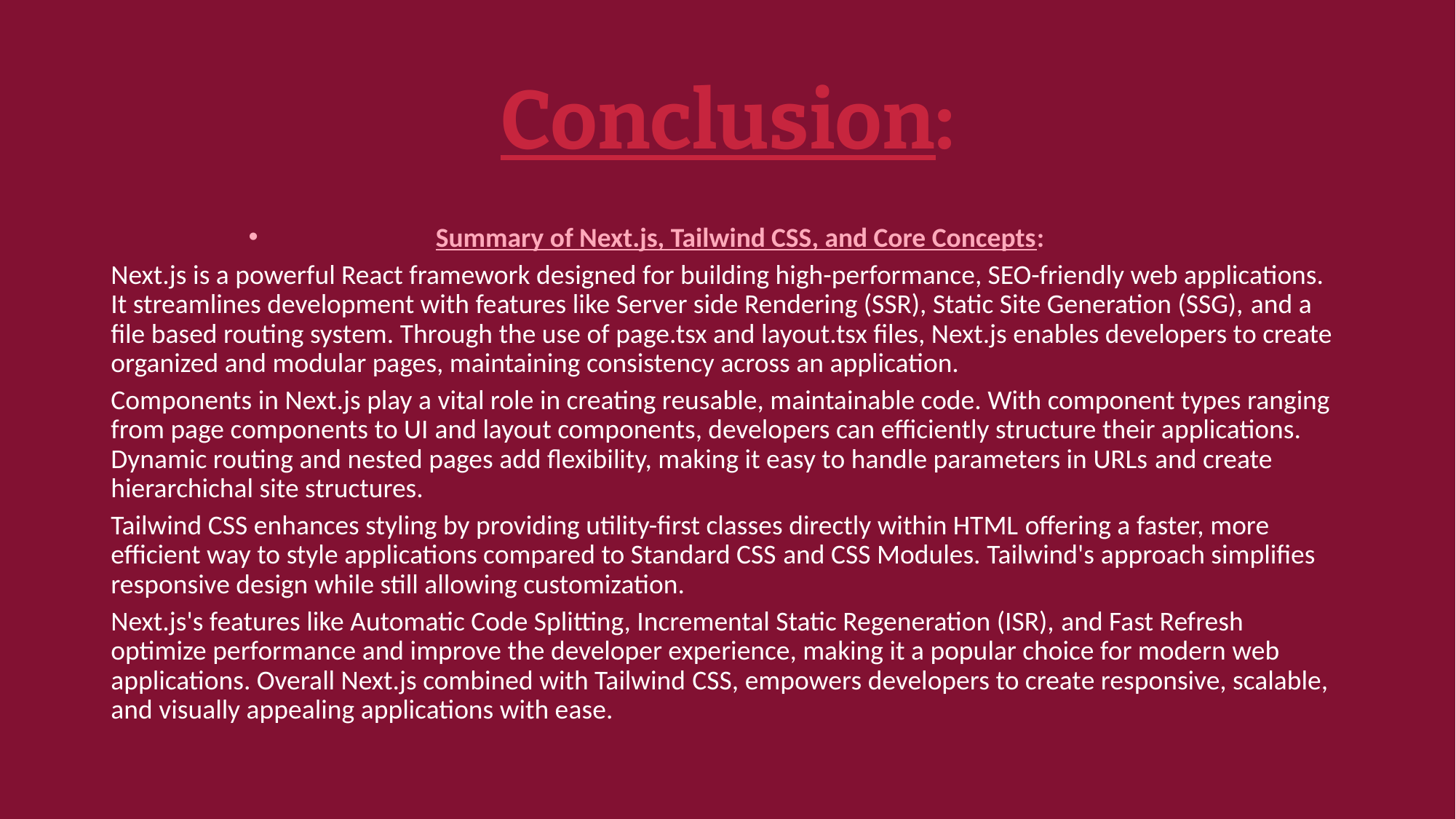

# Conclusion:
Summary of Next.js, Tailwind CSS, and Core Concepts:
Next.js is a powerful React framework designed for building high-performance, SEO-friendly web applications. It streamlines development with features like Server side Rendering (SSR), Static Site Generation (SSG), and a file based routing system. Through the use of page.tsx and layout.tsx files, Next.js enables developers to create organized and modular pages, maintaining consistency across an application.
Components in Next.js play a vital role in creating reusable, maintainable code. With component types ranging from page components to UI and layout components, developers can efficiently structure their applications. Dynamic routing and nested pages add flexibility, making it easy to handle parameters in URLs and create hierarchichal site structures.
Tailwind CSS enhances styling by providing utility-first classes directly within HTML offering a faster, more efficient way to style applications compared to Standard CSS and CSS Modules. Tailwind's approach simplifies responsive design while still allowing customization.
Next.js's features like Automatic Code Splitting, Incremental Static Regeneration (ISR), and Fast Refresh optimize performance and improve the developer experience, making it a popular choice for modern web applications. Overall Next.js combined with Tailwind CSS, empowers developers to create responsive, scalable, and visually appealing applications with ease.